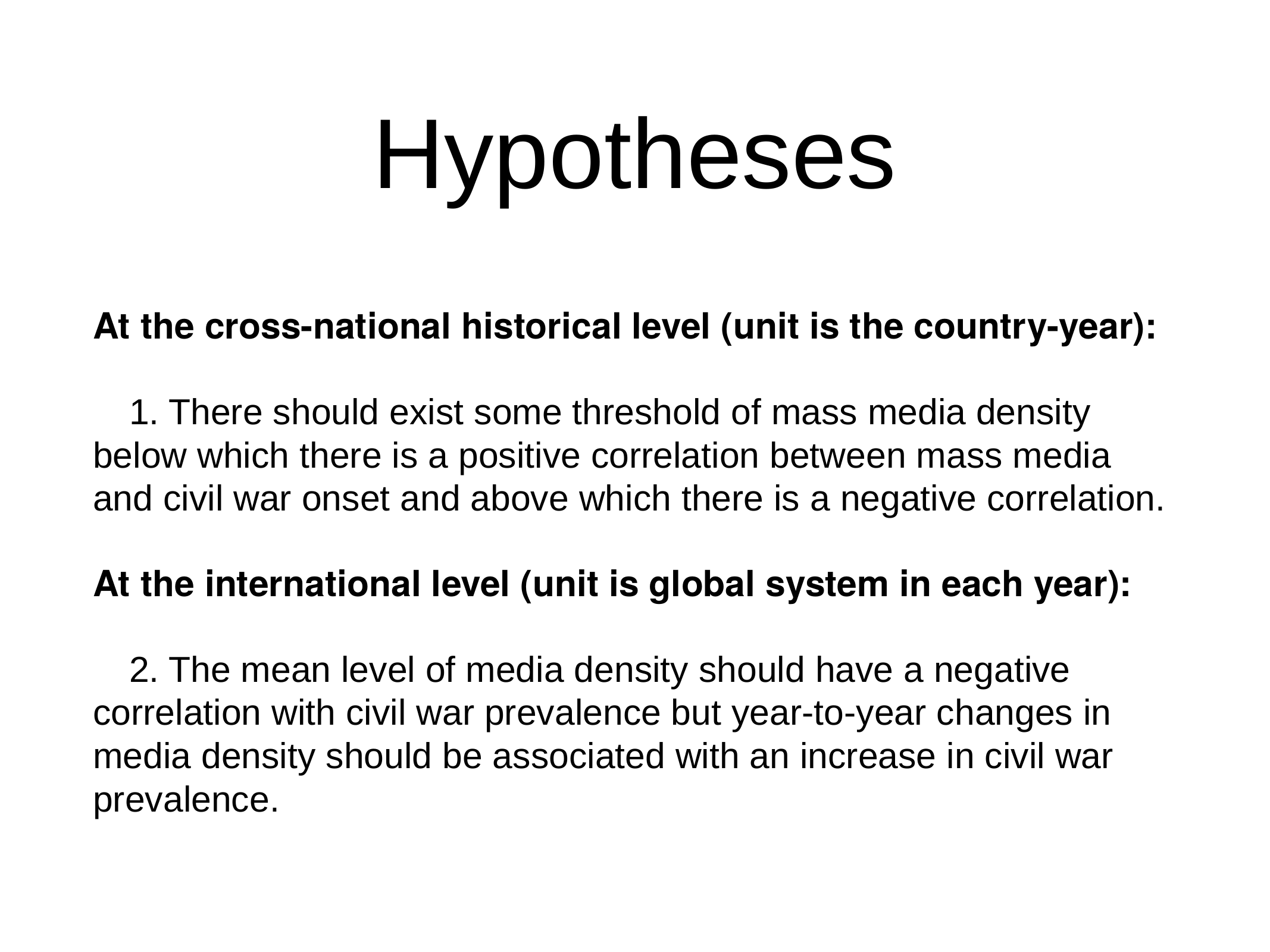

# Hypotheses
At the cross-national historical level (unit is the country-year):
1. There should exist some threshold of mass media density below which there is a positive correlation between mass media and civil war onset and above which there is a negative correlation.
At the international level (unit is global system in each year):
2. The mean level of media density should have a negative correlation with civil war prevalence but year-to-year changes in media density should be associated with an increase in civil war prevalence.